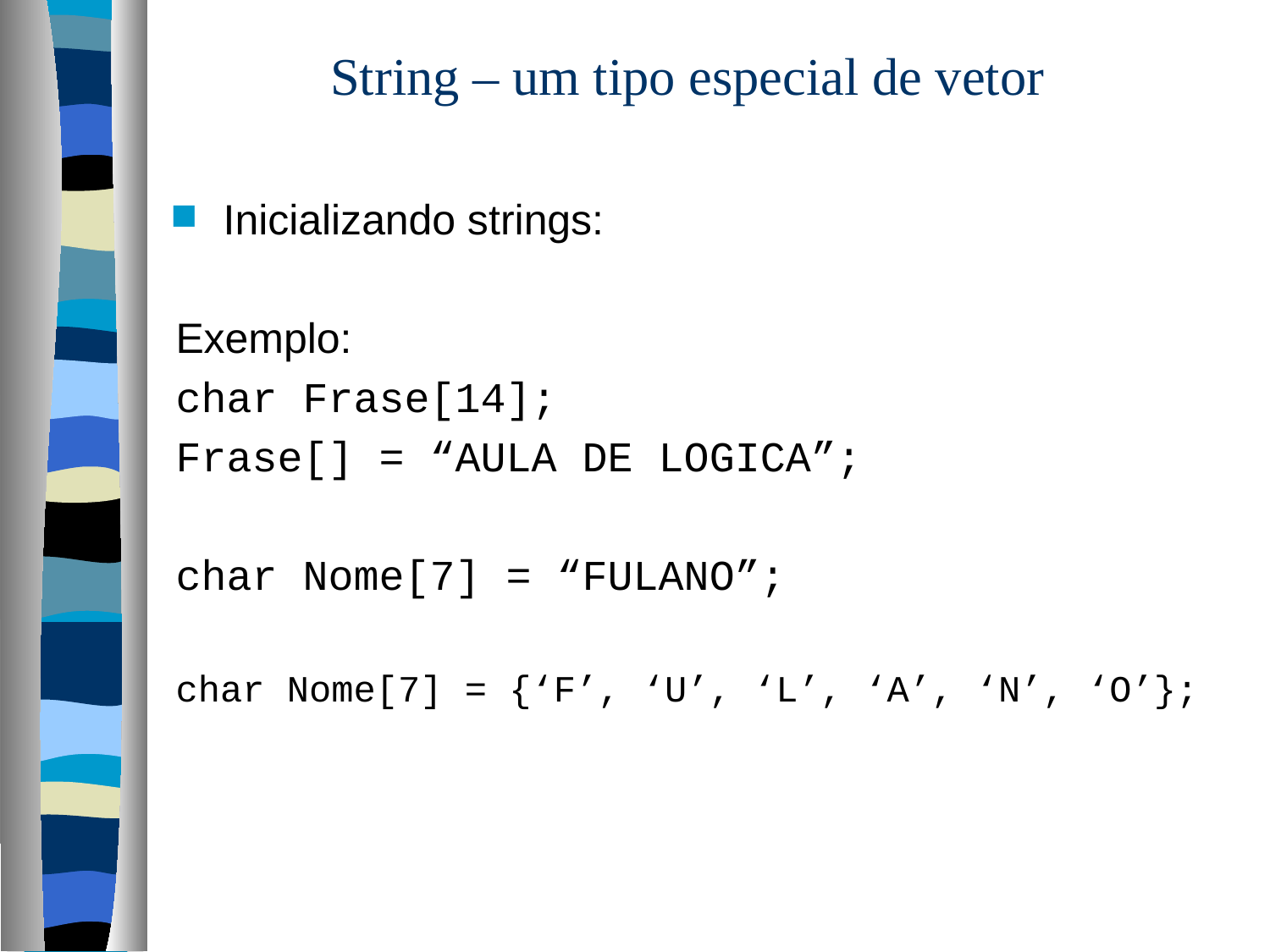

# String – um tipo especial de vetor
Inicializando strings:

Exemplo:
char Frase[14];
Frase[] = “AULA DE LOGICA”;

char Nome[7] = “FULANO”;

char Nome[7] = {‘F’, ‘U’, ‘L’, ‘A’, ‘N’, ‘O’};